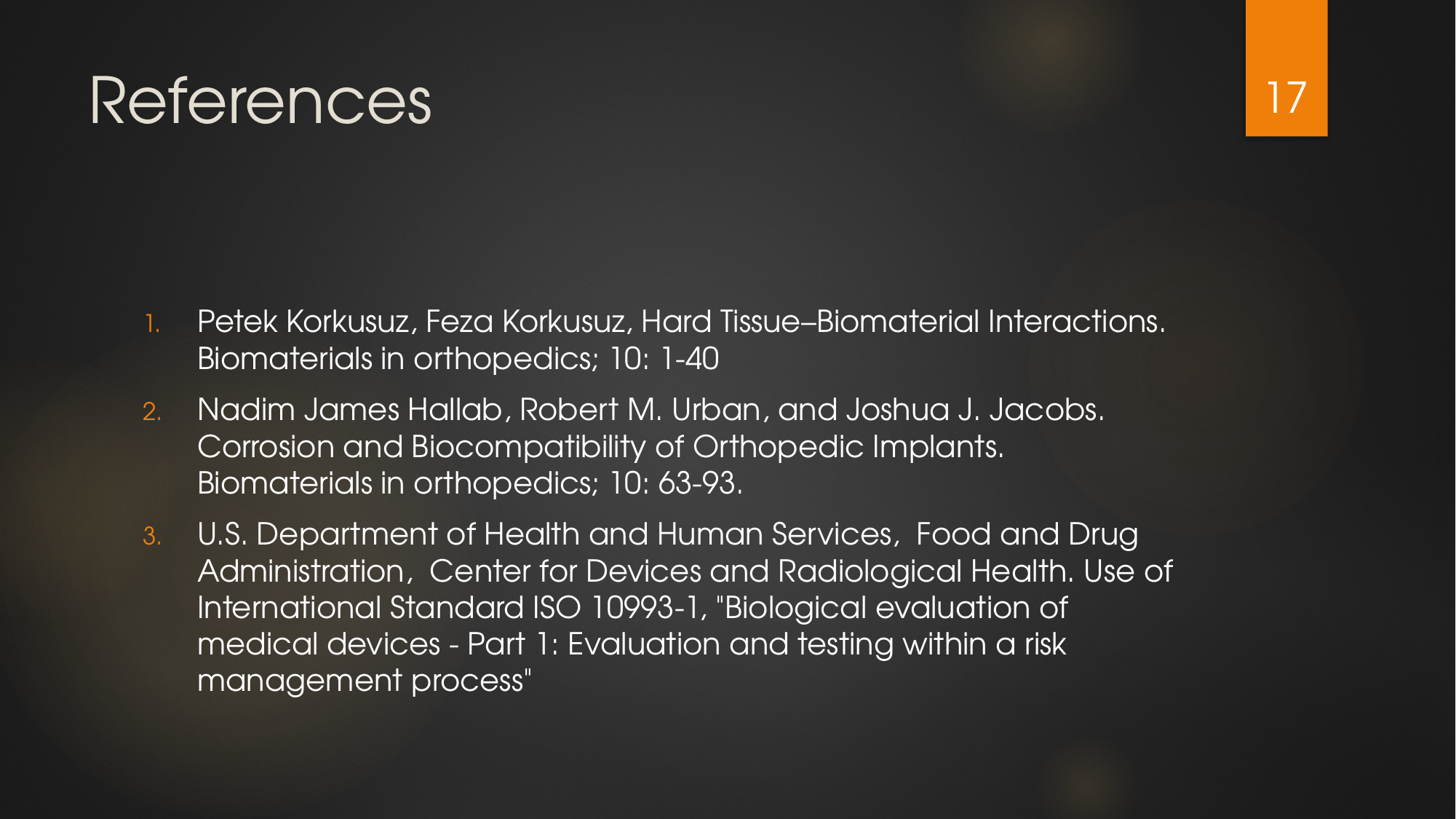

17
# References

Petek Korkusuz, Feza Korkusuz, Hard Tissue–Biomaterial Interactions. Biomaterials in orthopedics; 10: 1-40
Nadim James Hallab, Robert M. Urban, and Joshua J. Jacobs. Corrosion and Biocompatibility of Orthopedic Implants. Biomaterials in orthopedics; 10: 63-93.
U.S. Department of Health and Human Services,  Food and Drug Administration,  Center for Devices and Radiological Health. Use of International Standard ISO 10993-1, "Biological evaluation of medical devices - Part 1: Evaluation and testing within a risk management process"